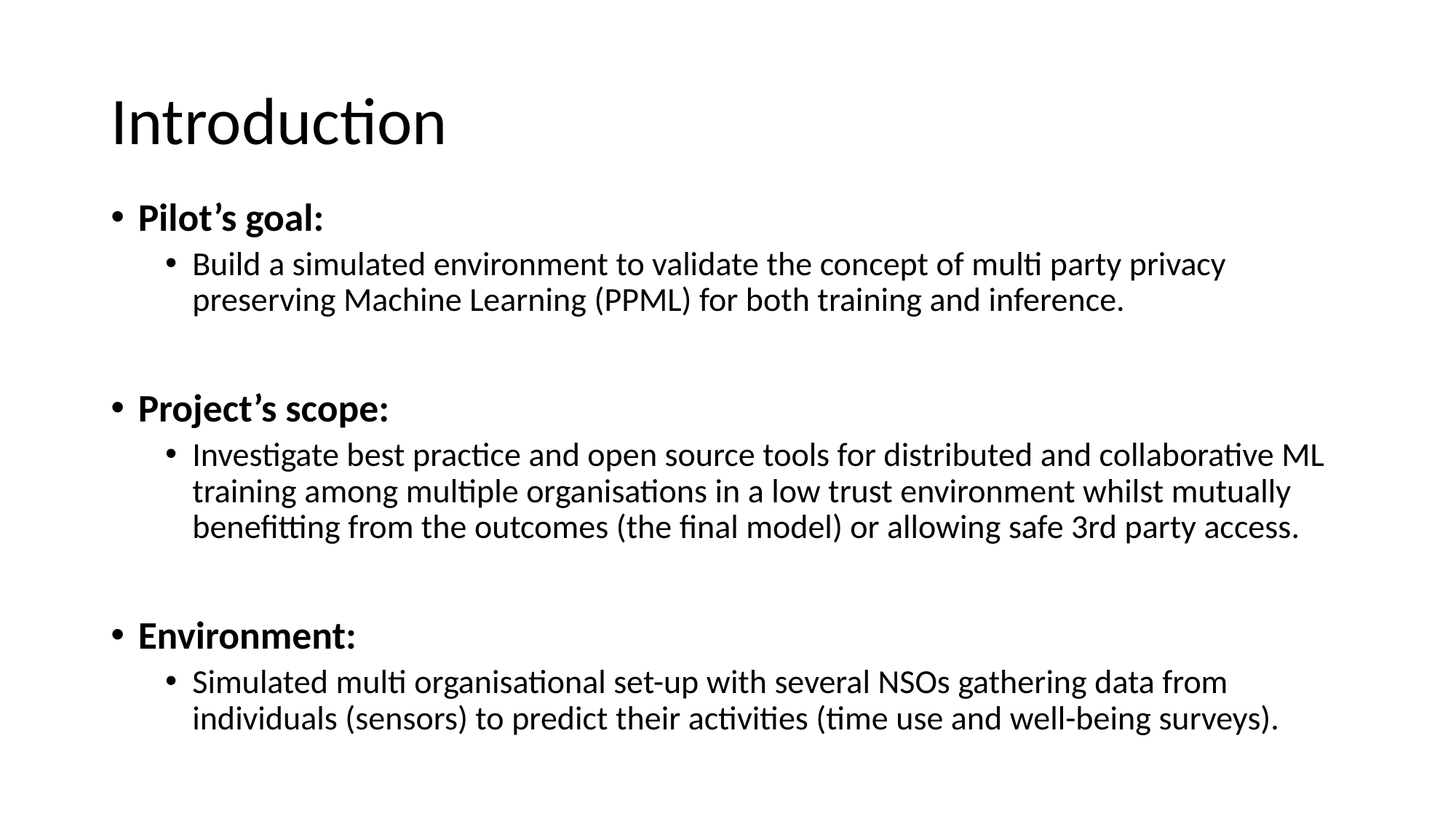

# Introduction
Pilot’s goal:
Build a simulated environment to validate the concept of multi party privacy preserving Machine Learning (PPML) for both training and inference.

Project’s scope:
Investigate best practice and open source tools for distributed and collaborative ML training among multiple organisations in a low trust environment whilst mutually benefitting from the outcomes (the final model) or allowing safe 3rd party access.

Environment:
Simulated multi organisational set-up with several NSOs gathering data from individuals (sensors) to predict their activities (time use and well-being surveys).